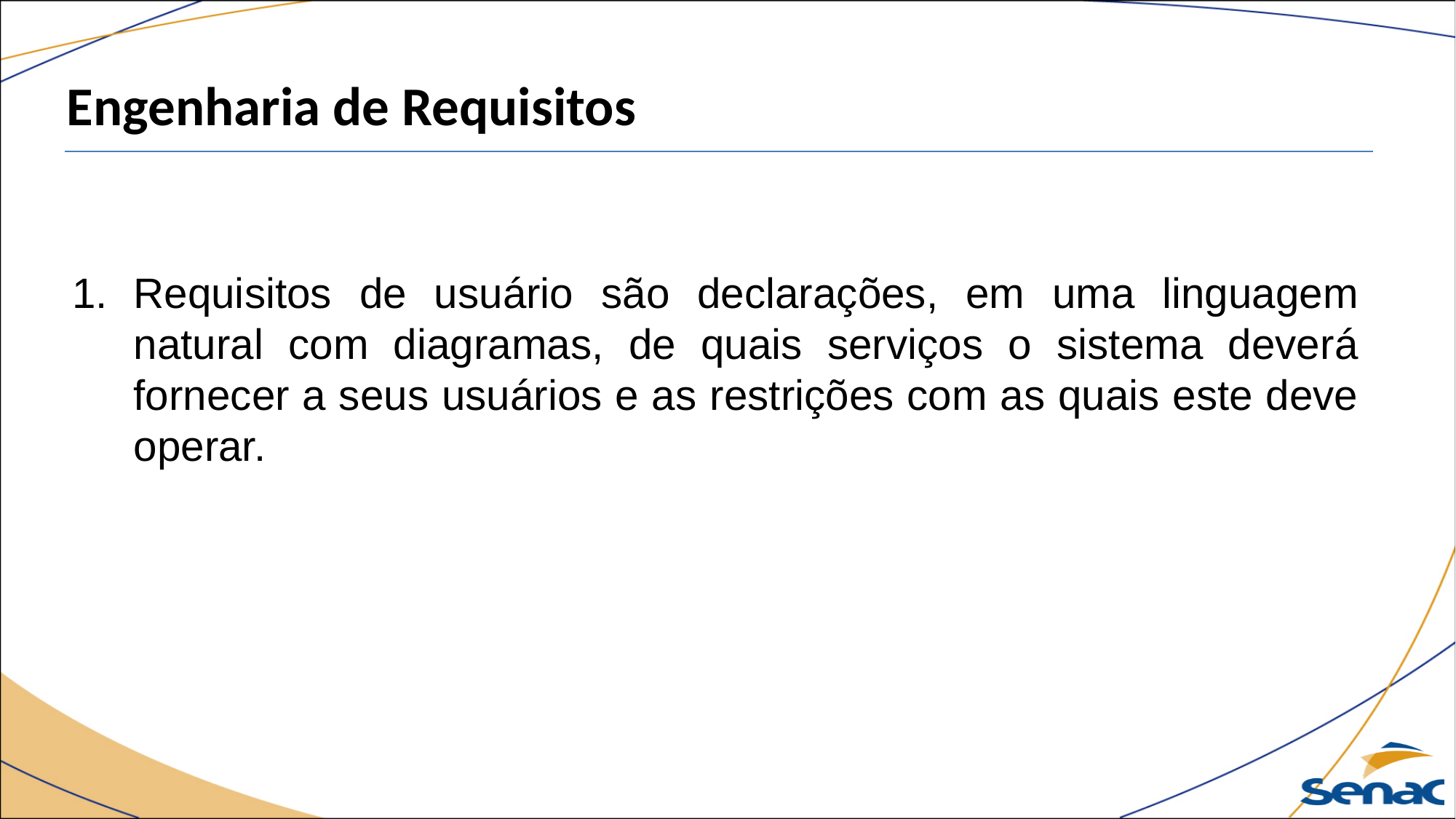

Engenharia de Requisitos
Requisitos de usuário são declarações, em uma linguagem natural com diagramas, de quais serviços o sistema deverá fornecer a seus usuários e as restrições com as quais este deve operar.